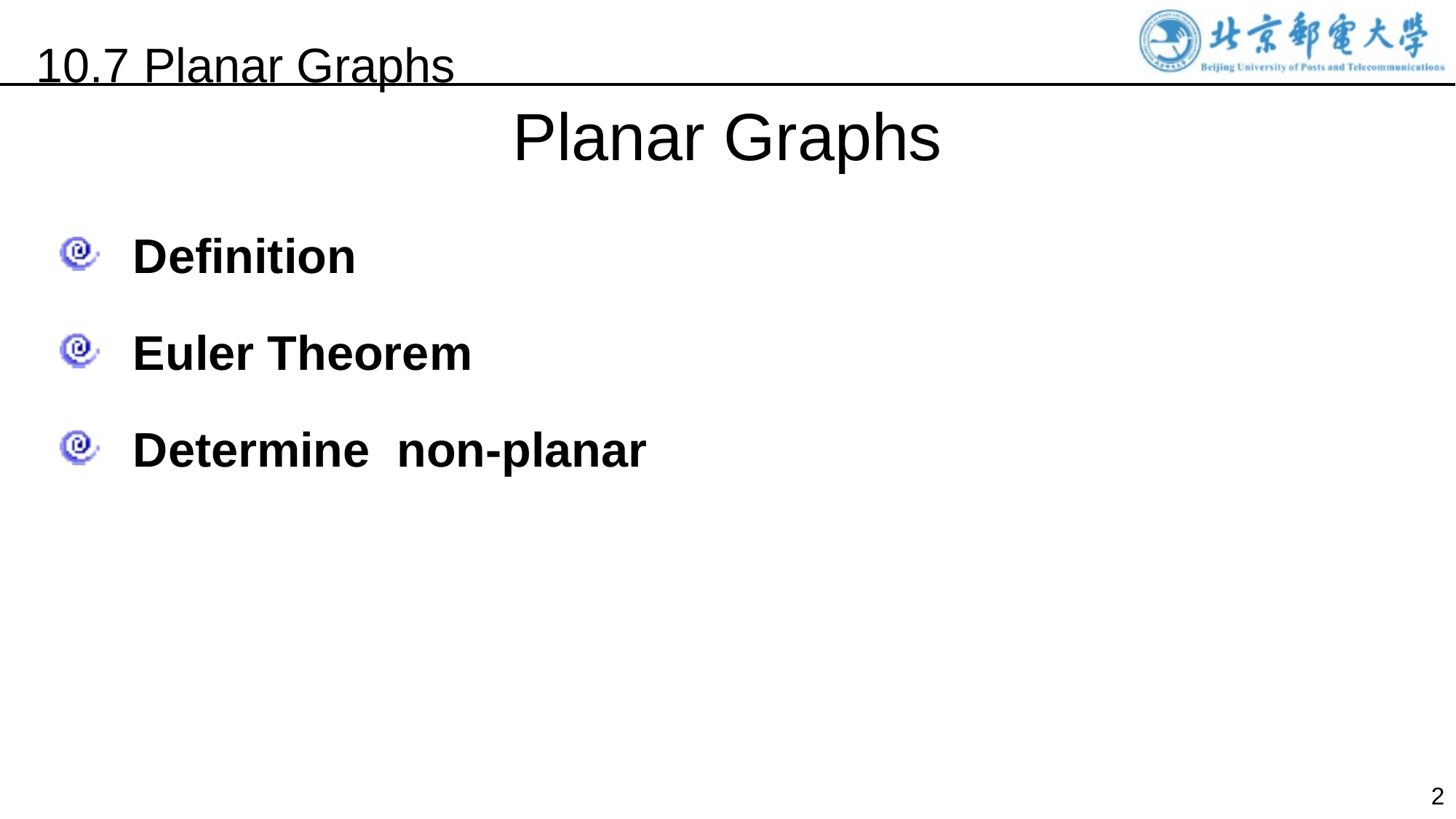

10.7 Planar Graphs
Planar Graphs
Definition
Euler Theorem
Determine  non-planar